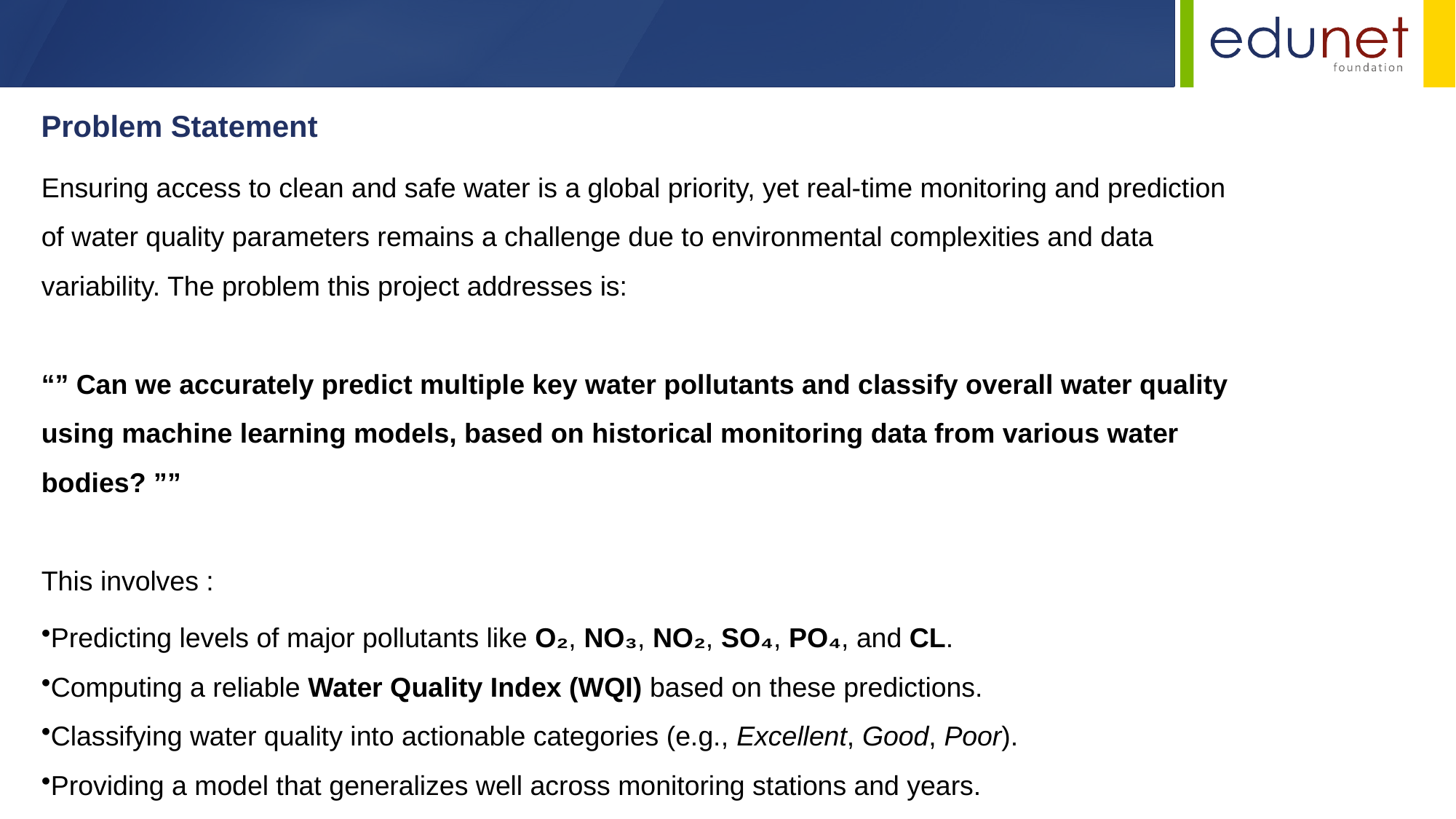

Problem Statement
Ensuring access to clean and safe water is a global priority, yet real-time monitoring and prediction of water quality parameters remains a challenge due to environmental complexities and data variability. The problem this project addresses is:

“” Can we accurately predict multiple key water pollutants and classify overall water quality using machine learning models, based on historical monitoring data from various water bodies? ””
This involves :
Predicting levels of major pollutants like O₂, NO₃, NO₂, SO₄, PO₄, and CL.
Computing a reliable Water Quality Index (WQI) based on these predictions.
Classifying water quality into actionable categories (e.g., Excellent, Good, Poor).
Providing a model that generalizes well across monitoring stations and years.